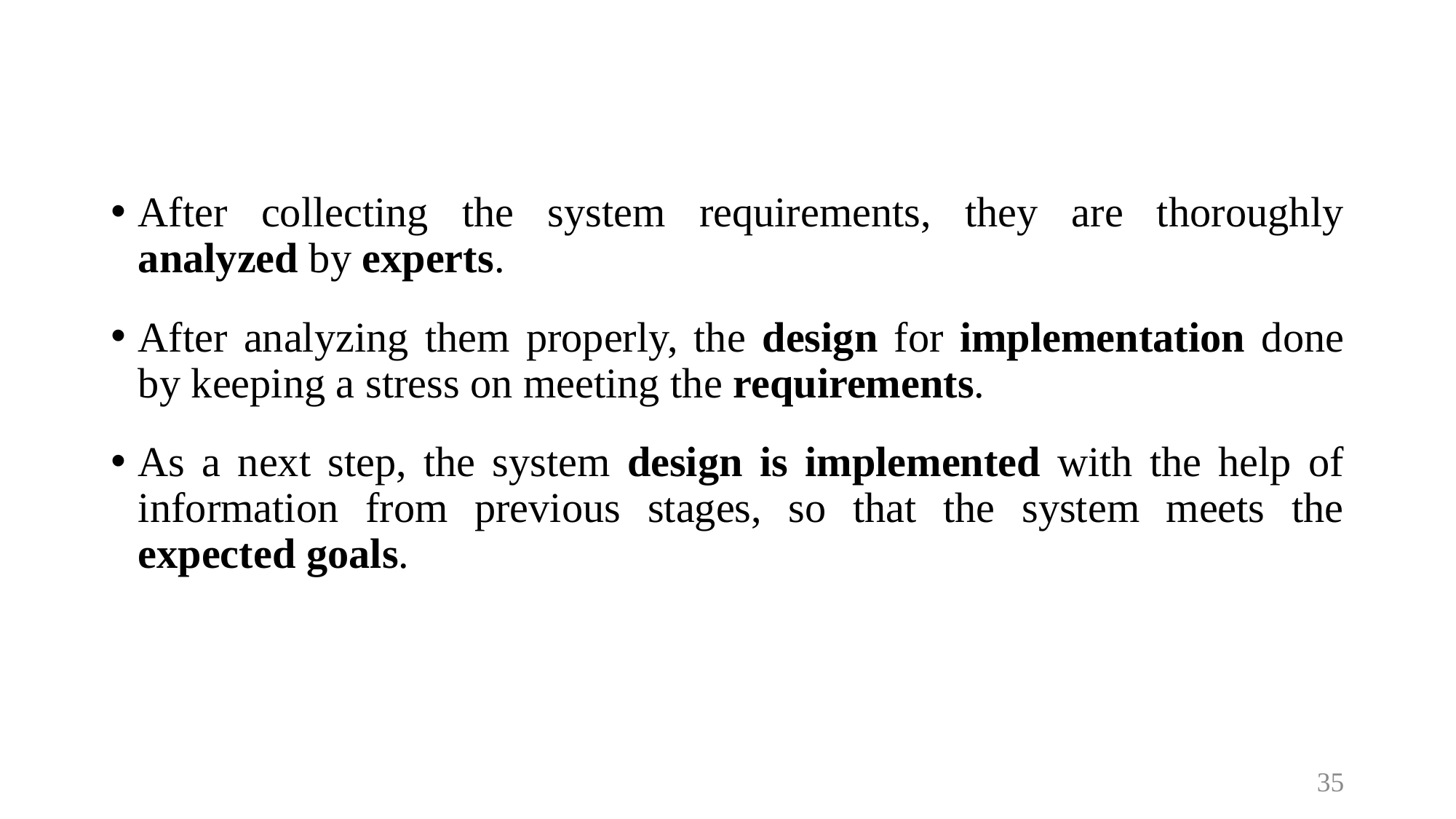

After collecting the system requirements, they are thoroughly analyzed by experts.
After analyzing them properly, the design for implementation done by keeping a stress on meeting the requirements.
As a next step, the system design is implemented with the help of information from previous stages, so that the system meets the expected goals.

35